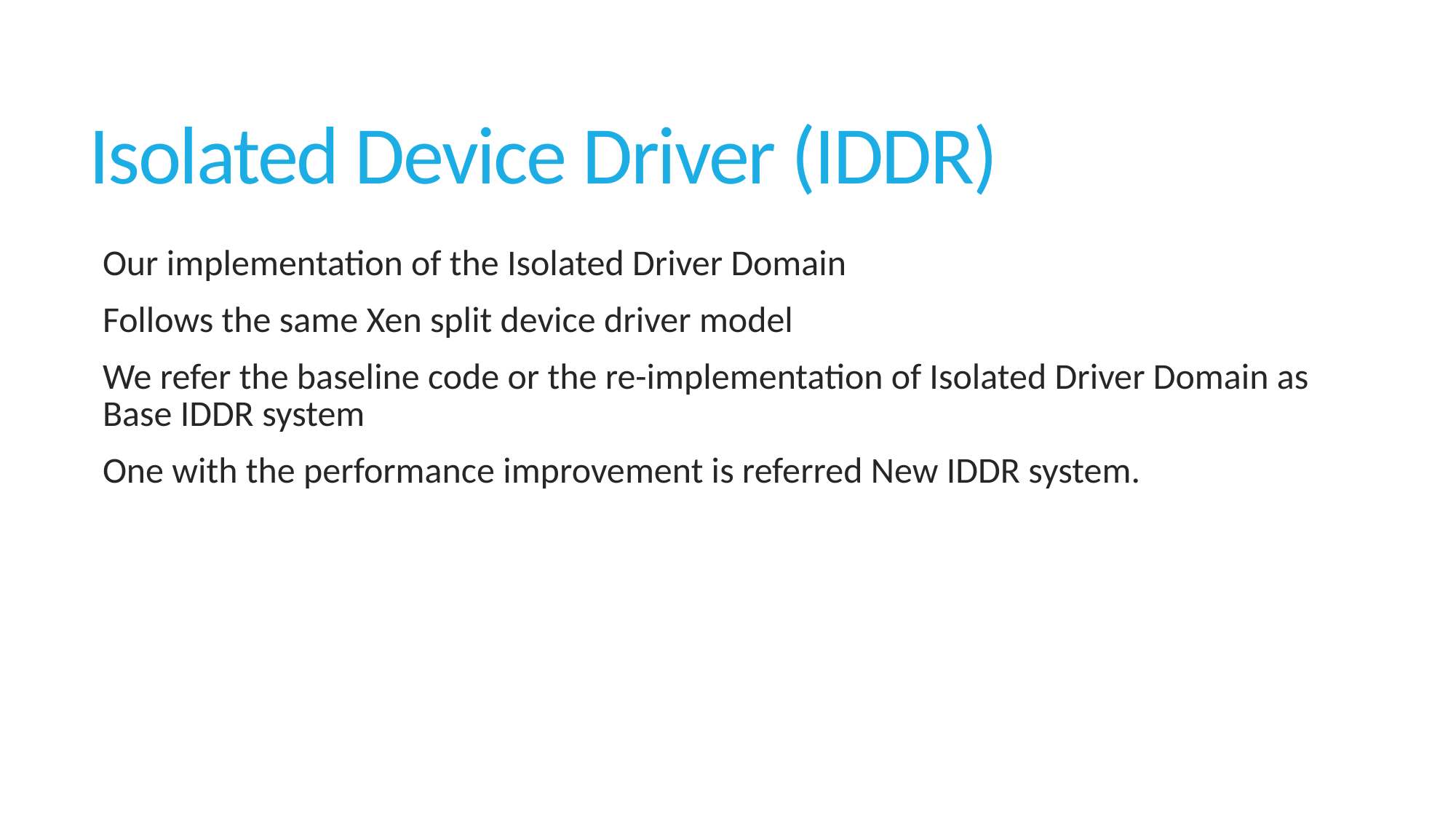

# Isolated Device Driver (IDDR)
Our implementation of the Isolated Driver Domain
Follows the same Xen split device driver model
We refer the baseline code or the re-implementation of Isolated Driver Domain as Base IDDR system
One with the performance improvement is referred New IDDR system.